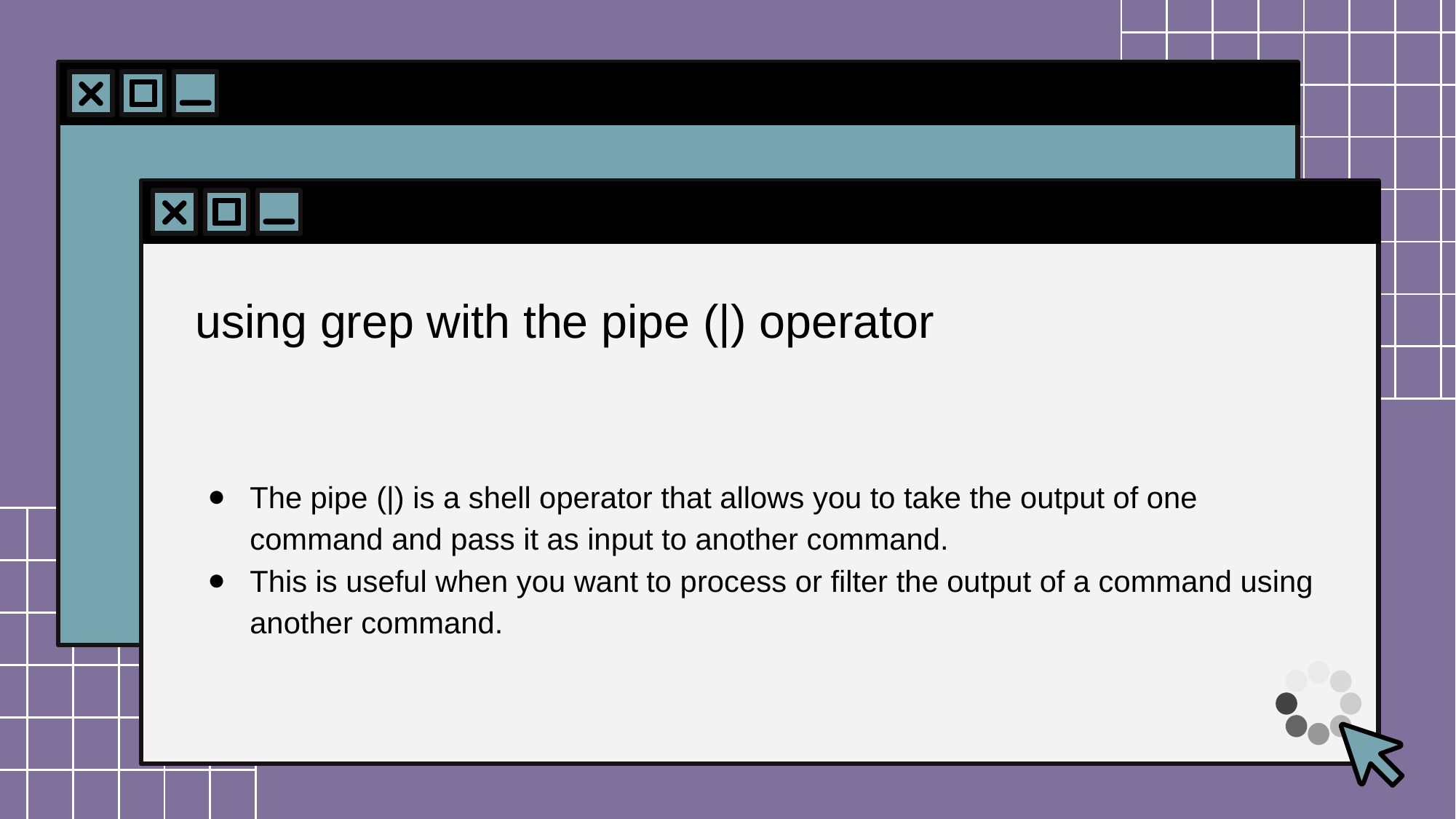

# using grep with the pipe (|) operator
The pipe (|) is a shell operator that allows you to take the output of one command and pass it as input to another command.
This is useful when you want to process or filter the output of a command using another command.